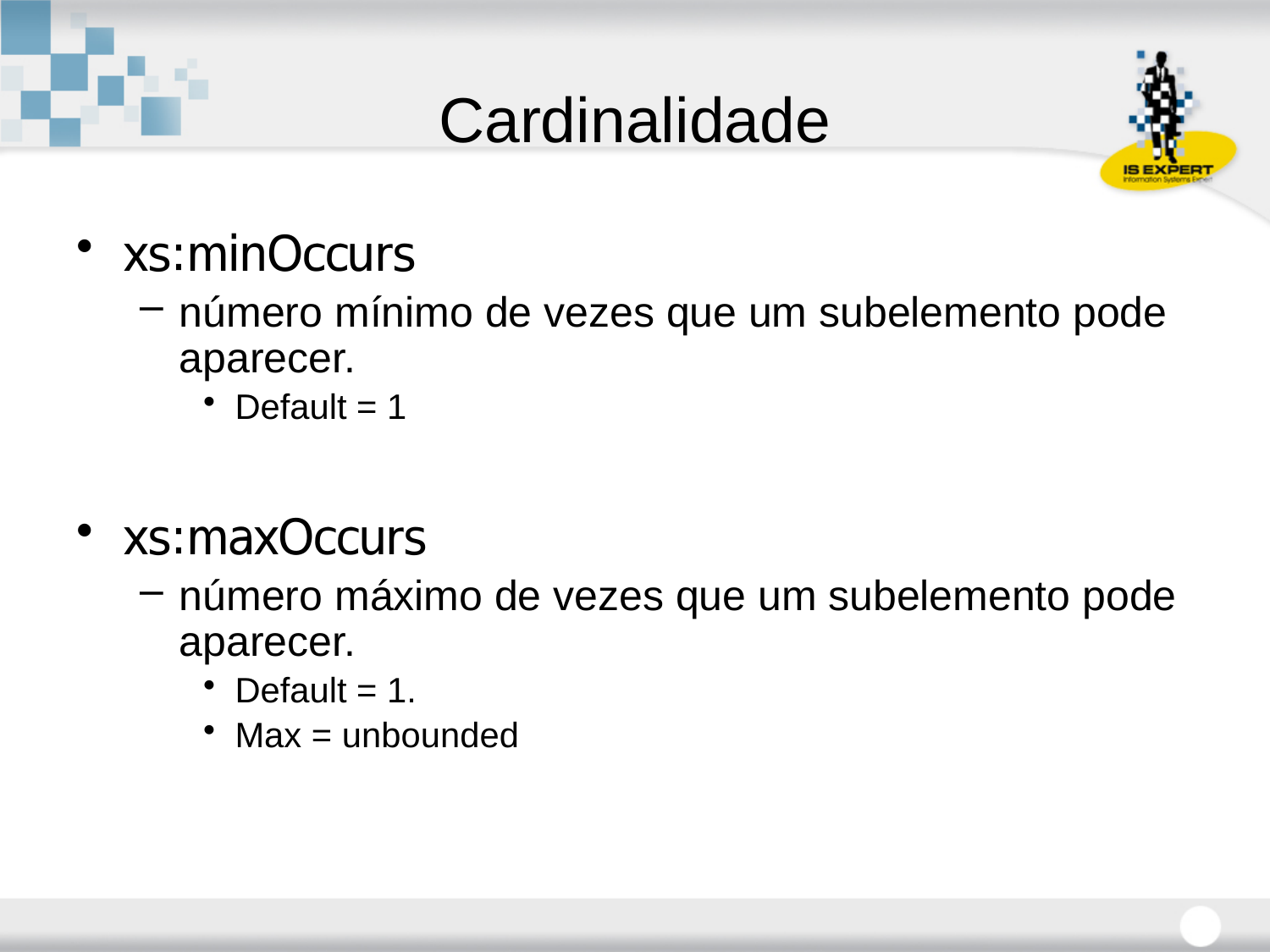

# Cardinalidade
xs:minOccurs
número mínimo de vezes que um subelemento pode aparecer.
Default = 1

xs:maxOccurs
número máximo de vezes que um subelemento pode aparecer.
Default = 1.
Max = unbounded